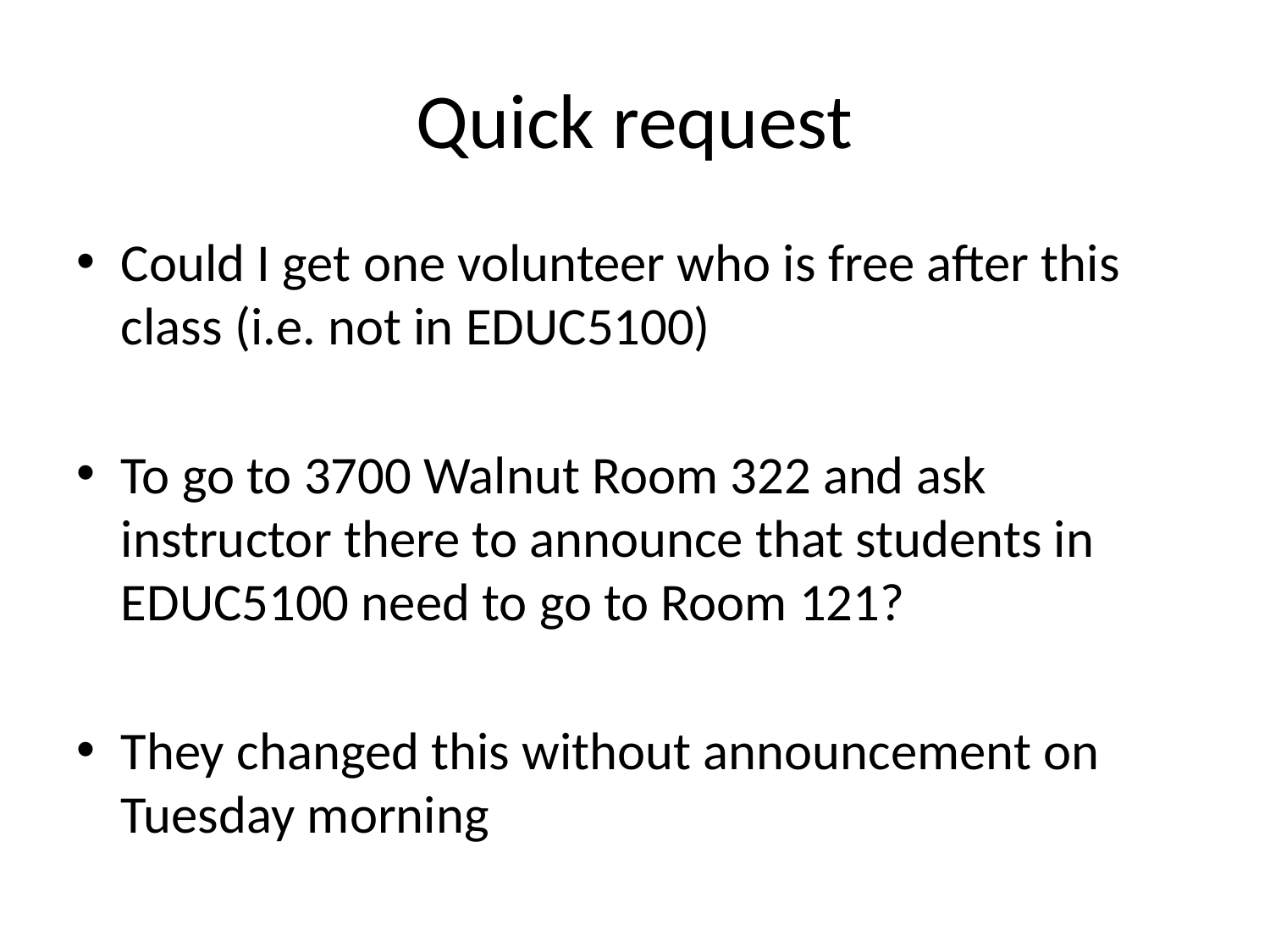

# Quick request
Could I get one volunteer who is free after this class (i.e. not in EDUC5100)

To go to 3700 Walnut Room 322 and ask instructor there to announce that students in EDUC5100 need to go to Room 121?

They changed this without announcement on Tuesday morning